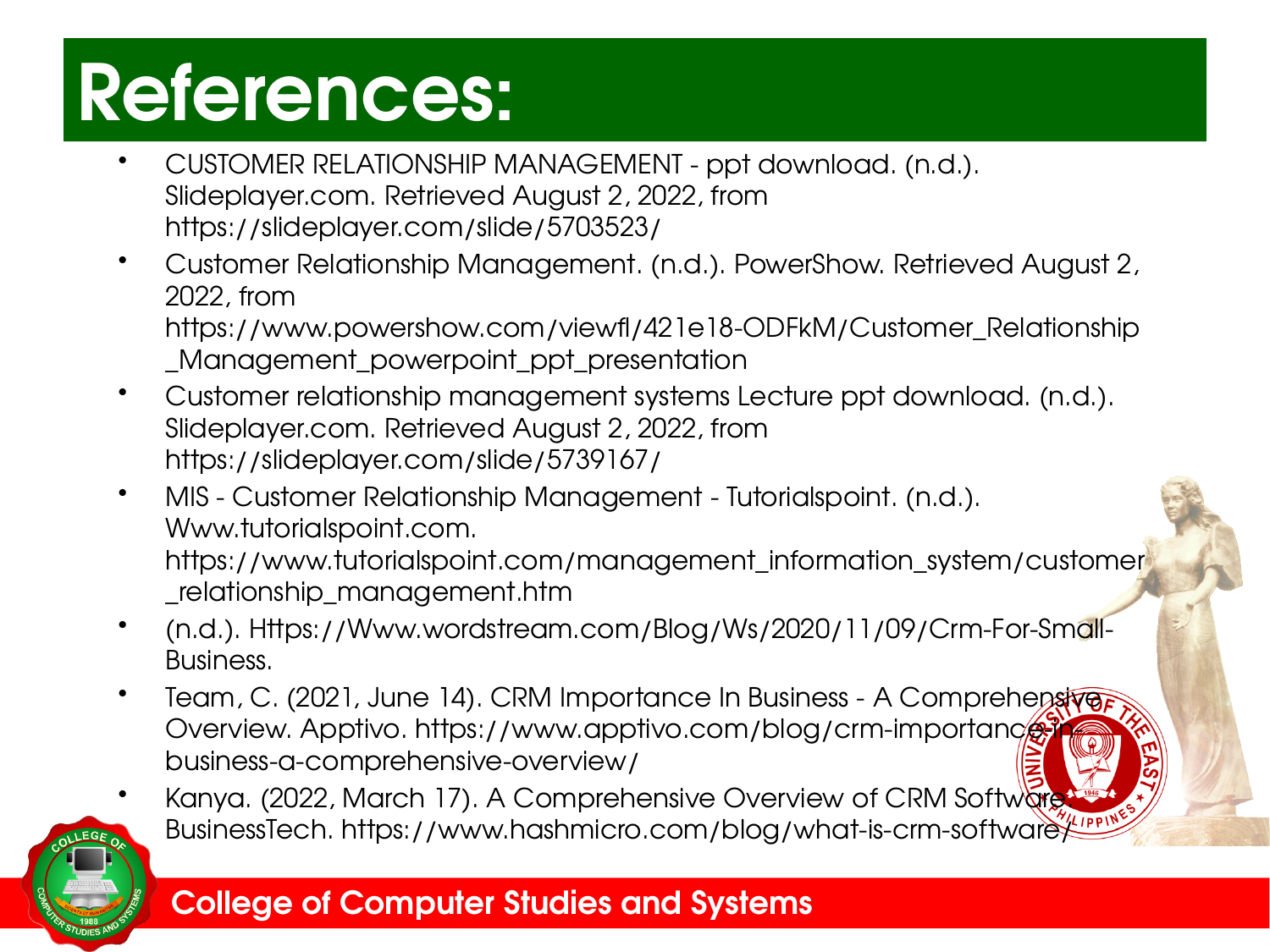

# References:
CUSTOMER RELATIONSHIP MANAGEMENT - ppt download. (n.d.). Slideplayer.com. Retrieved August 2, 2022, from https://slideplayer.com/slide/5703523/
‌Customer Relationship Management. (n.d.). PowerShow. Retrieved August 2, 2022, from https://www.powershow.com/viewfl/421e18-ODFkM/Customer_Relationship_Management_powerpoint_ppt_presentation
‌Customer relationship management systems Lecture ppt download. (n.d.). Slideplayer.com. Retrieved August 2, 2022, from https://slideplayer.com/slide/5739167/
MIS - Customer Relationship Management - Tutorialspoint. (n.d.). Www.tutorialspoint.com. https://www.tutorialspoint.com/management_information_system/customer_relationship_management.htm
(n.d.). Https://Www.wordstream.com/Blog/Ws/2020/11/09/Crm-For-Small-Business.
Team, C. (2021, June 14). CRM Importance In Business - A Comprehensive Overview. Apptivo. https://www.apptivo.com/blog/crm-importance-in-business-a-comprehensive-overview/
Kanya. (2022, March 17). A Comprehensive Overview of CRM Software. BusinessTech. https://www.hashmicro.com/blog/what-is-crm-software/